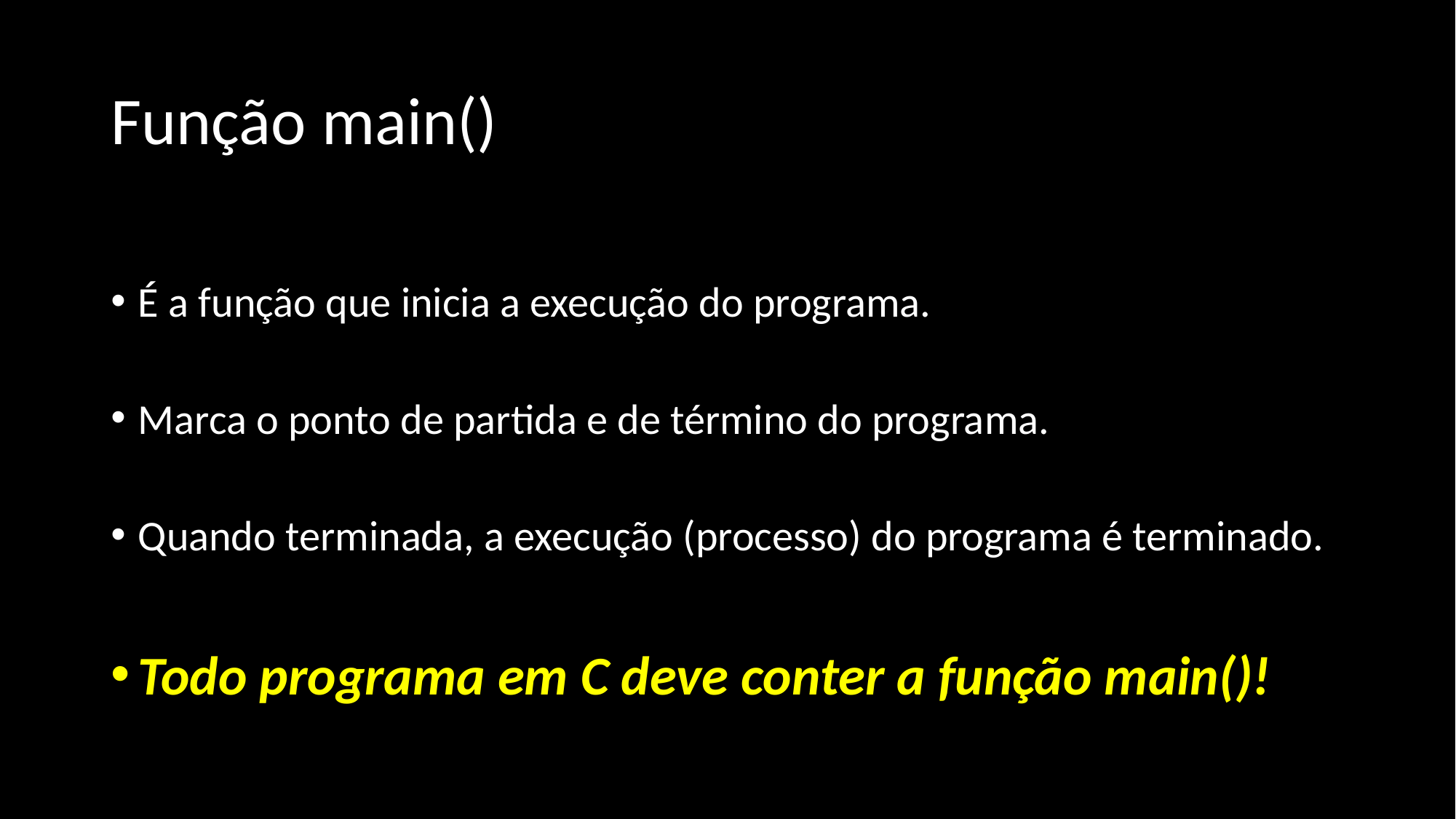

# Função main()
É a função que inicia a execução do programa.
Marca o ponto de partida e de término do programa.
Quando terminada, a execução (processo) do programa é terminado.
Todo programa em C deve conter a função main()!